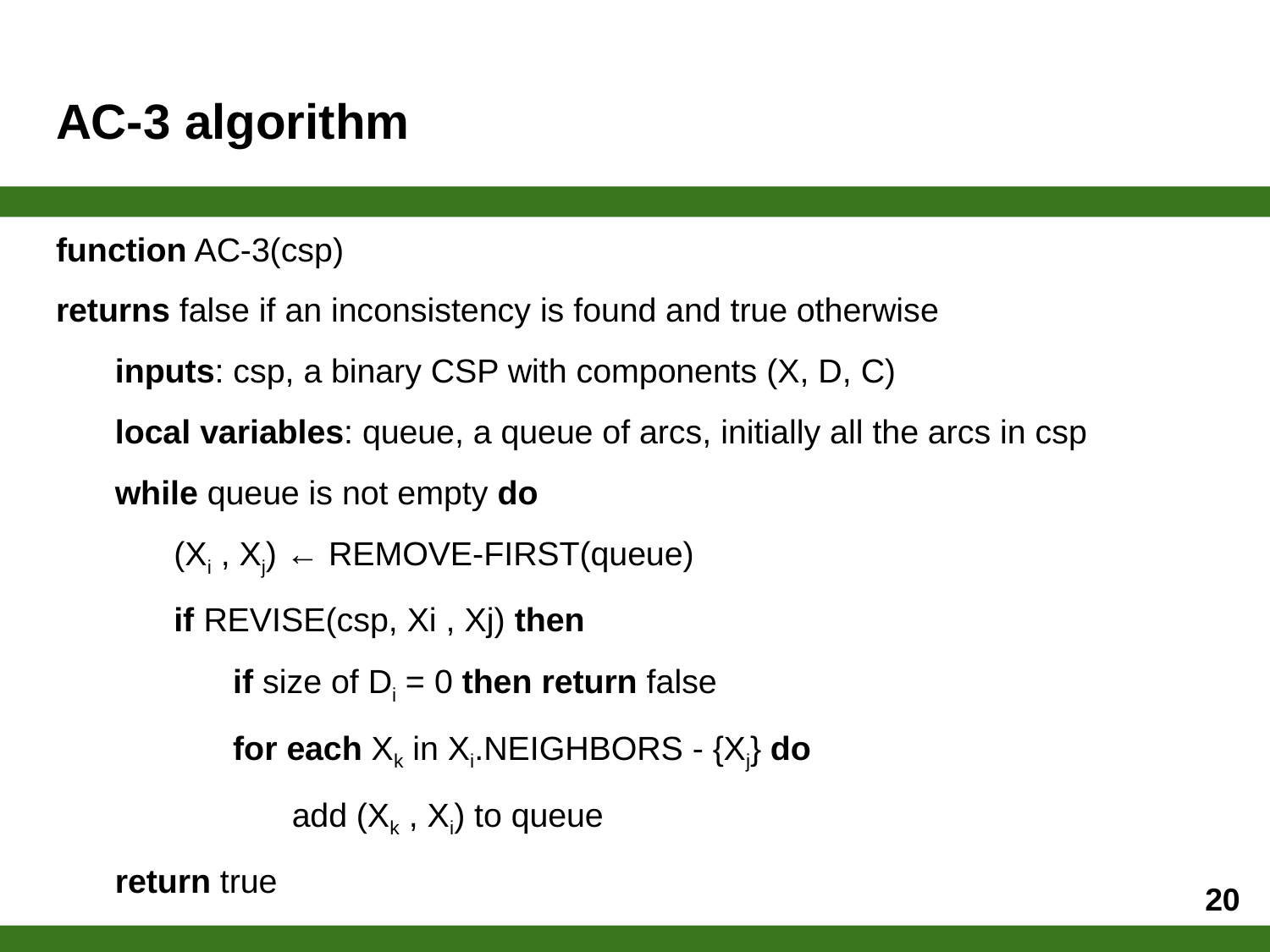

# AC-3 algorithm
function AC-3(csp)
returns false if an inconsistency is found and true otherwise
inputs: csp, a binary CSP with components (X, D, C)
local variables: queue, a queue of arcs, initially all the arcs in csp
while queue is not empty do
(Xi , Xj) ← REMOVE-FIRST(queue)
if REVISE(csp, Xi , Xj) then
if size of Di = 0 then return false
for each Xk in Xi.NEIGHBORS - {Xj} do
add (Xk , Xi) to queue
return true
20